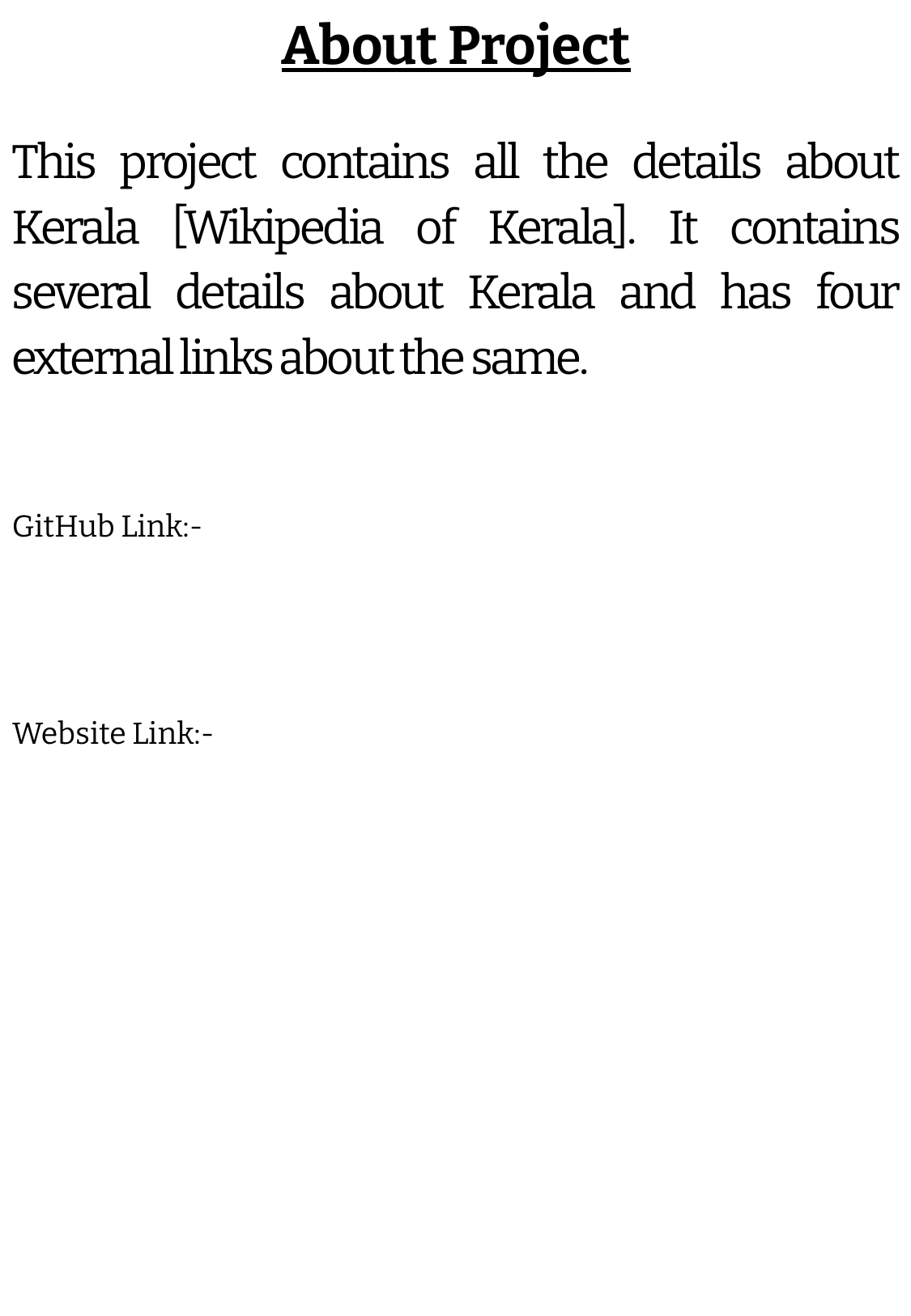

About Project

This project contains all the details about Kerala [Wikipedia of Kerala]. It contains several details about Kerala and has four external links about the same.

GitHub Link:-

Website Link:-